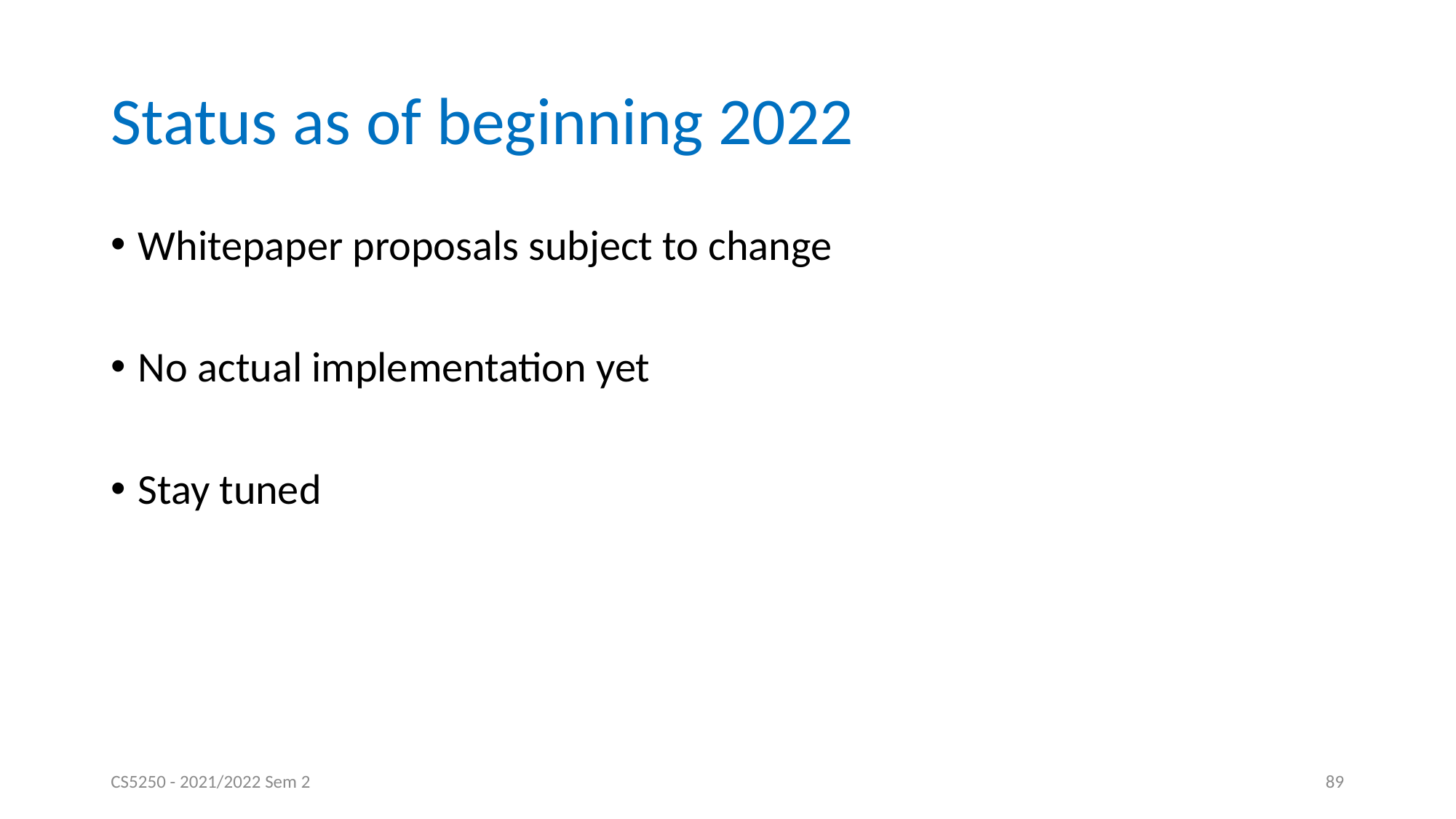

# Status as of beginning 2022
Whitepaper proposals subject to change

No actual implementation yet

Stay tuned
CS5250 - 2021/2022 Sem 2
89